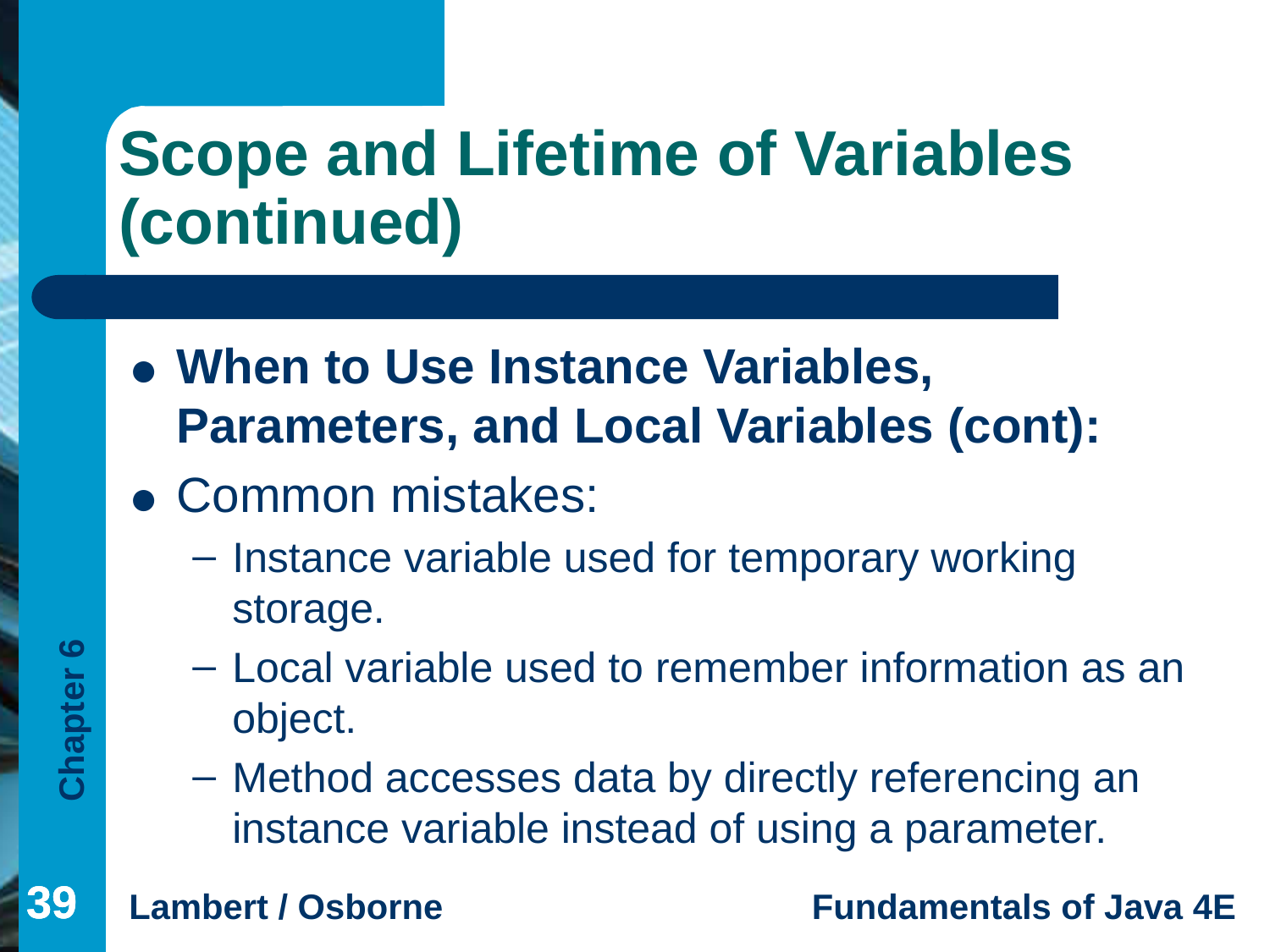

# Scope and Lifetime of Variables (continued)
When to Use Instance Variables, Parameters, and Local Variables (cont):
Common mistakes:
Instance variable used for temporary working storage.
Local variable used to remember information as an object.
Method accesses data by directly referencing an instance variable instead of using a parameter.

39
39
39